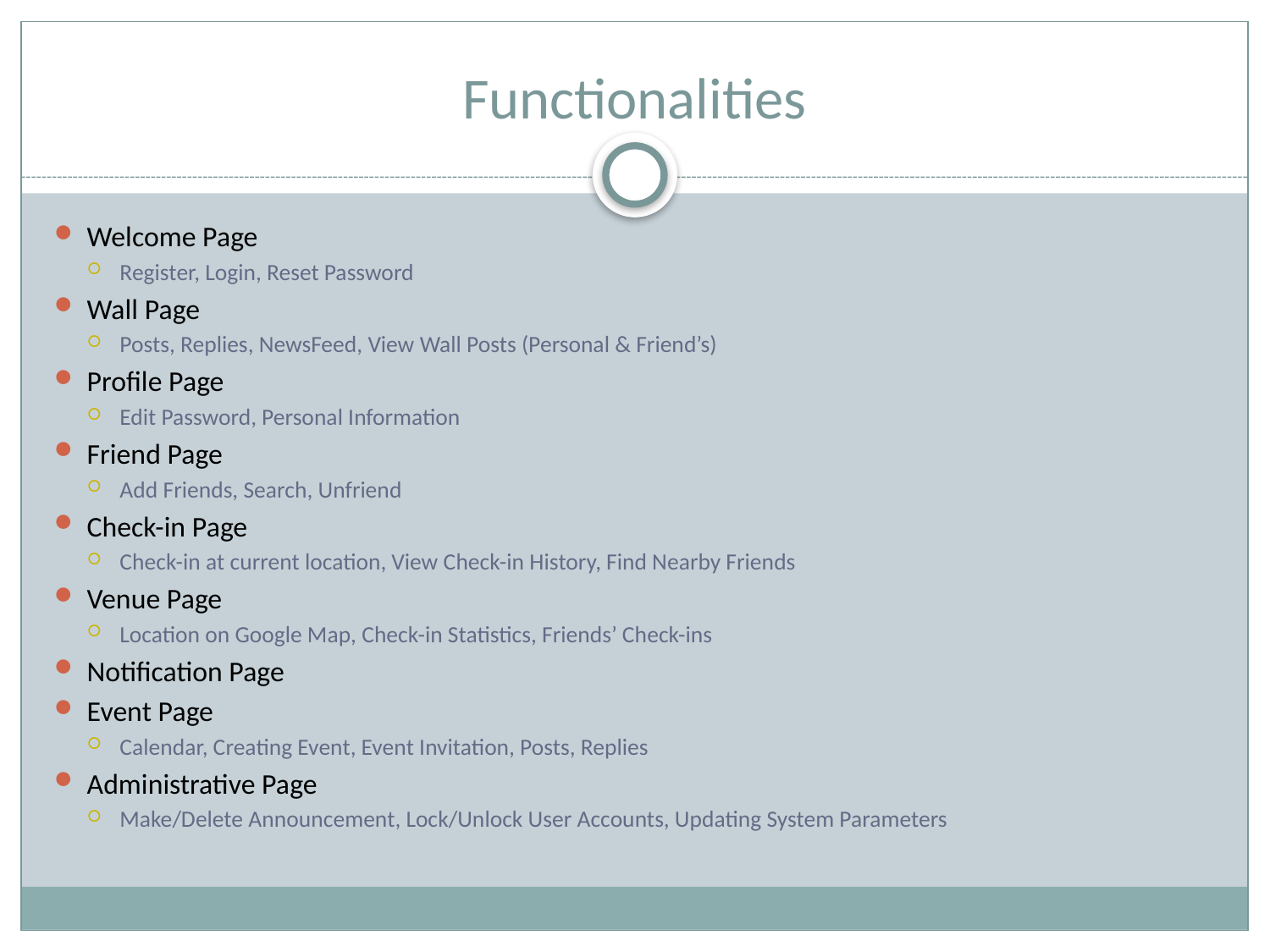

# Functionalities
Welcome Page
Register, Login, Reset Password
Wall Page
Posts, Replies, NewsFeed, View Wall Posts (Personal & Friend’s)
Profile Page
Edit Password, Personal Information
Friend Page
Add Friends, Search, Unfriend
Check-in Page
Check-in at current location, View Check-in History, Find Nearby Friends
Venue Page
Location on Google Map, Check-in Statistics, Friends’ Check-ins
Notification Page
Event Page
Calendar, Creating Event, Event Invitation, Posts, Replies
Administrative Page
Make/Delete Announcement, Lock/Unlock User Accounts, Updating System Parameters